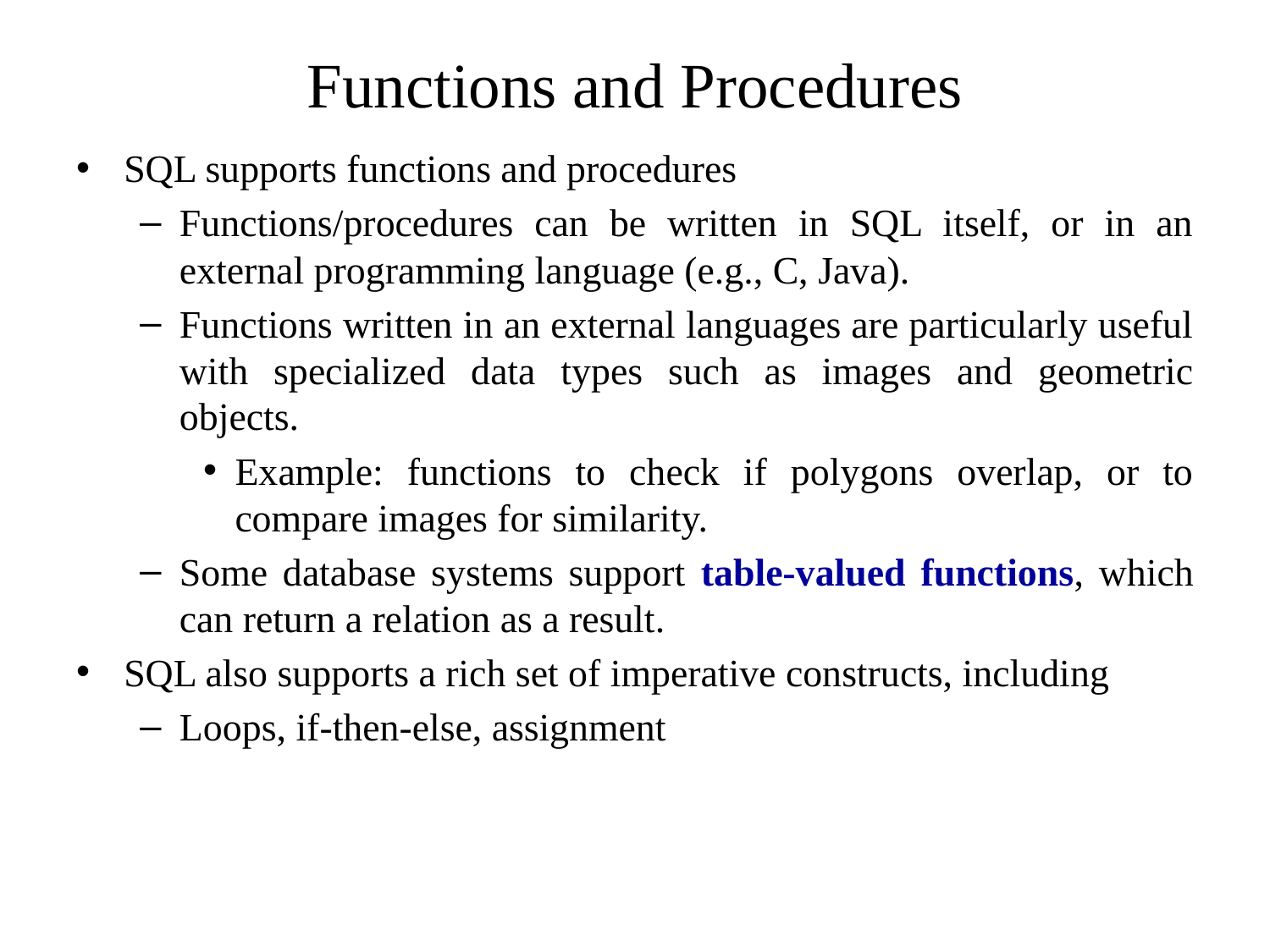

# Functions and Procedures
SQL supports functions and procedures
Functions/procedures can be written in SQL itself, or in an external programming language (e.g., C, Java).
Functions written in an external languages are particularly useful with specialized data types such as images and geometric objects.
Example: functions to check if polygons overlap, or to compare images for similarity.
Some database systems support table-valued functions, which can return a relation as a result.
SQL also supports a rich set of imperative constructs, including
Loops, if-then-else, assignment